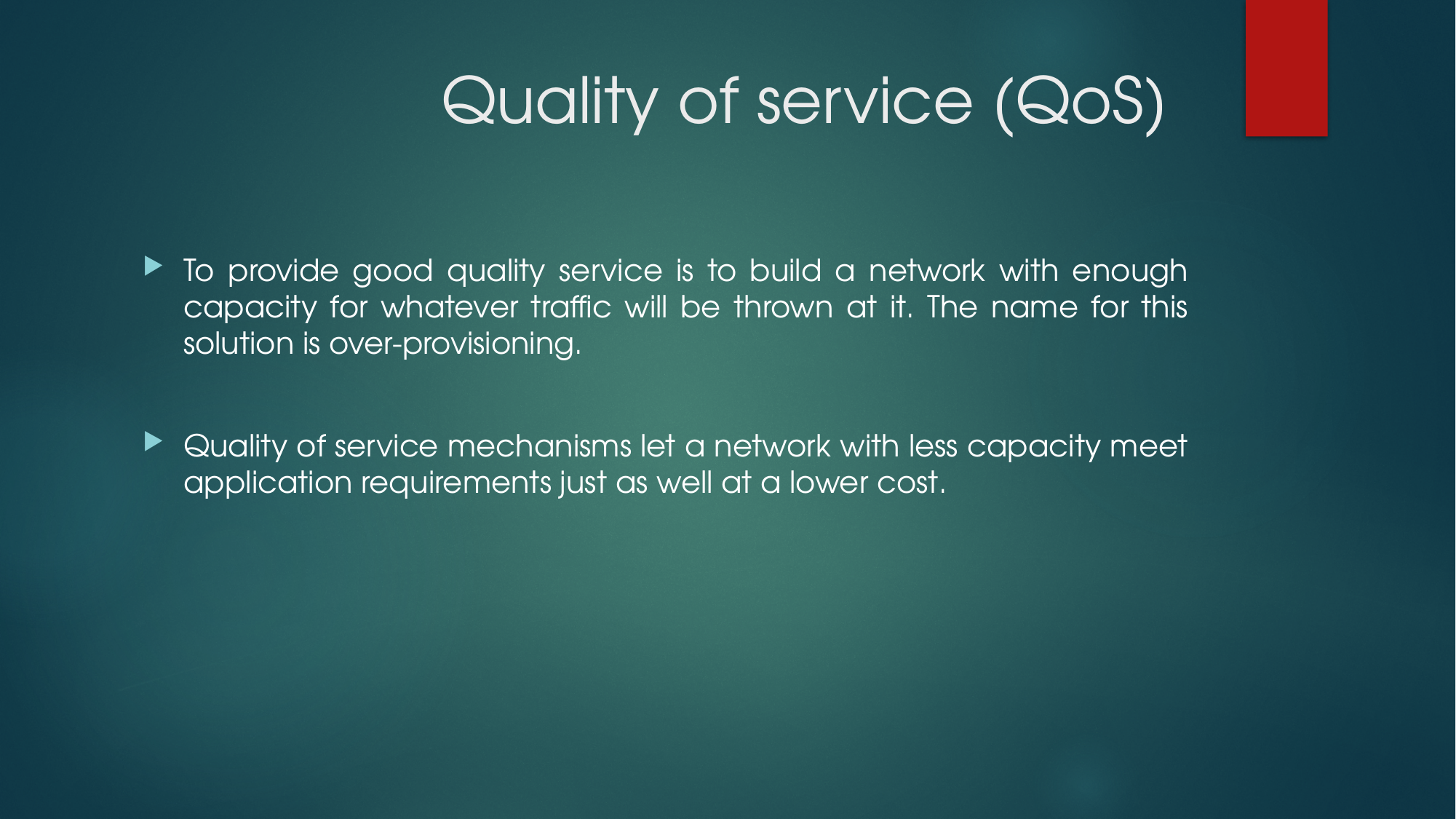

# Quality of service (QoS)
To provide good quality service is to build a network with enough capacity for whatever traffic will be thrown at it. The name for this solution is over-provisioning.

Quality of service mechanisms let a network with less capacity meet application requirements just as well at a lower cost.